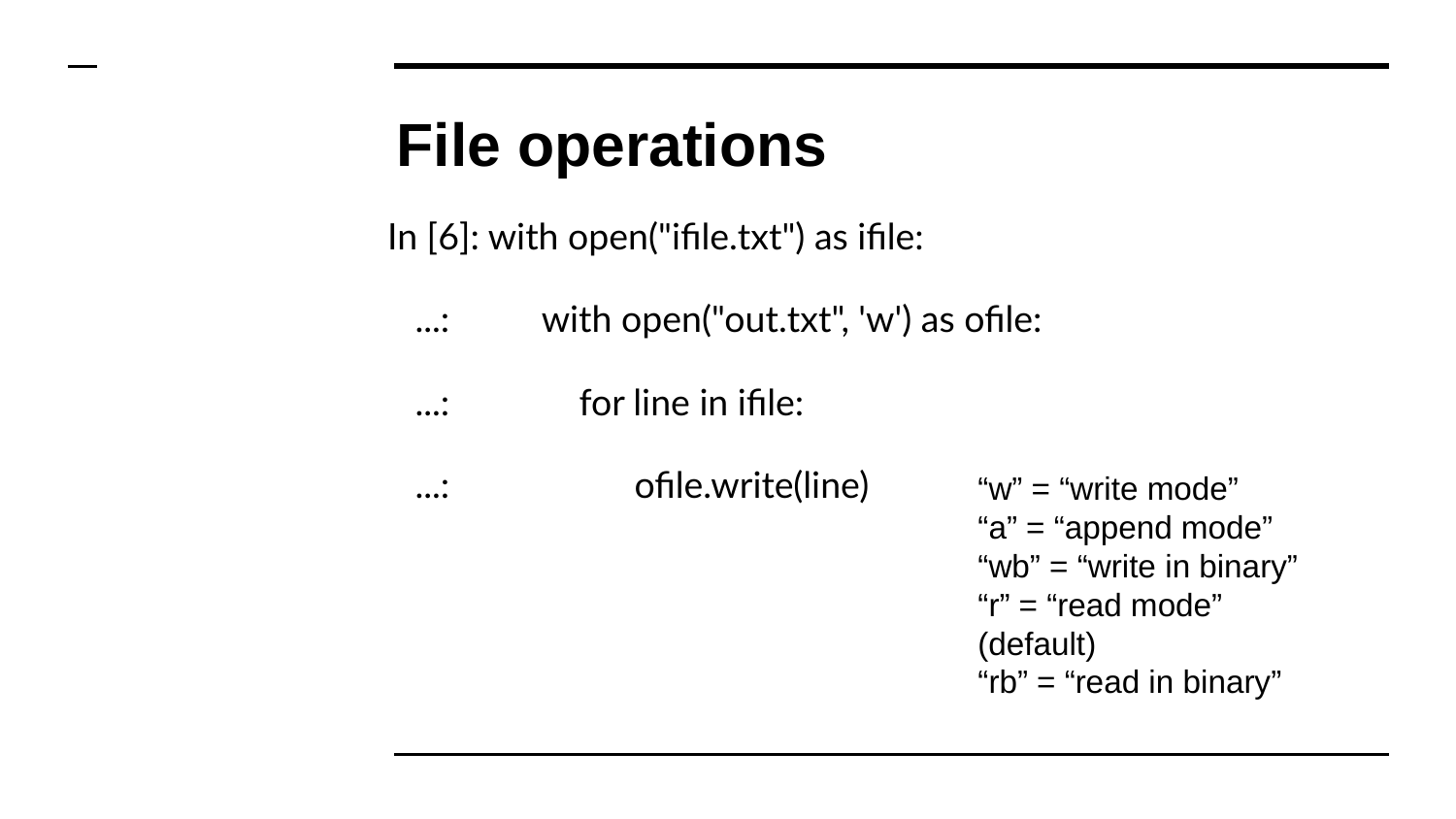

# File operations
In [6]: with open("ifile.txt") as ifile:
   ...:          with open("out.txt", 'w') as ofile:
   ...:              for line in ifile:
   ...:                    ofile.write(line)

“w” = “write mode”
“a” = “append mode”
“wb” = “write in binary”
“r” = “read mode” (default)
“rb” = “read in binary”